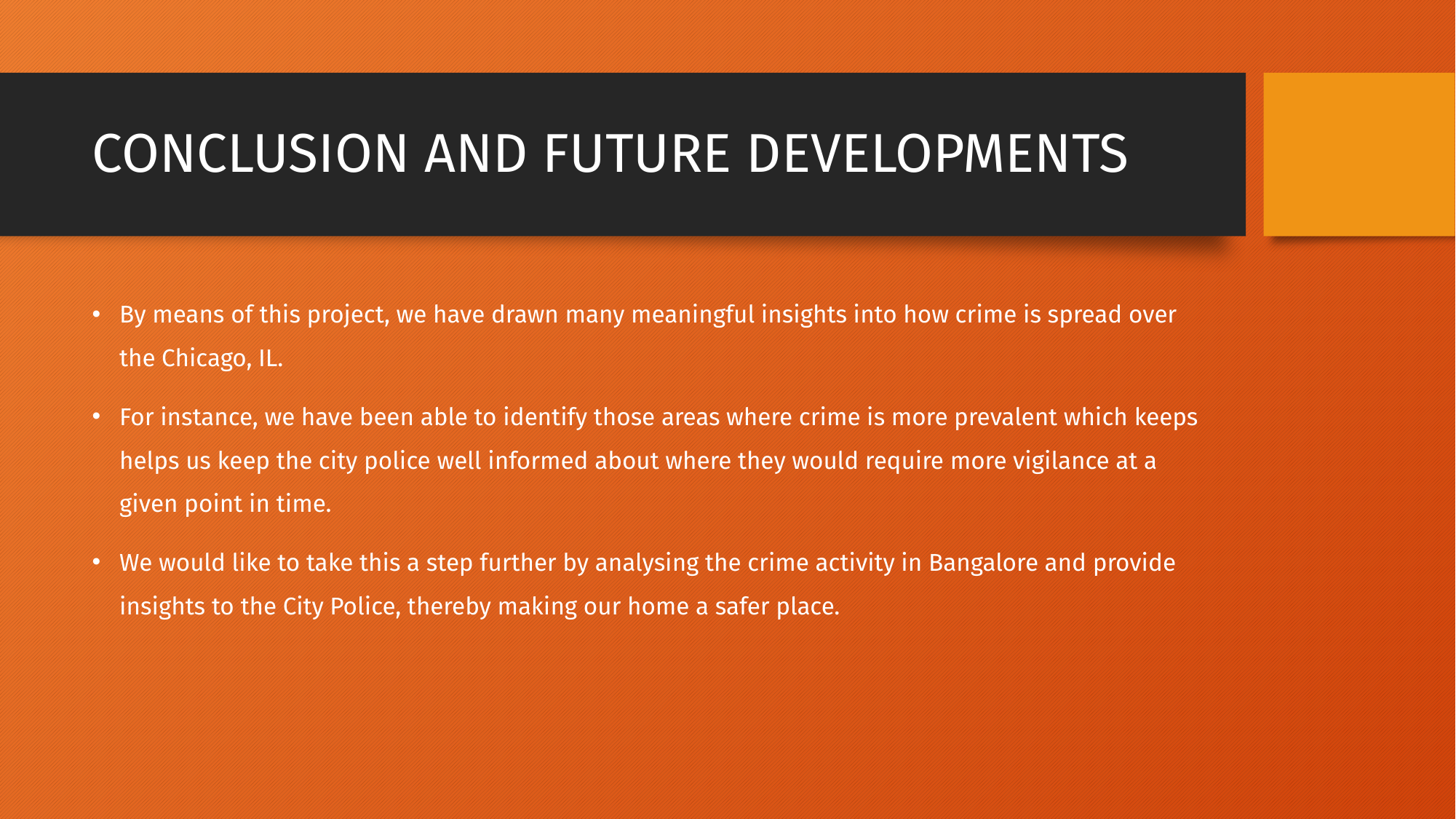

# CONCLUSION AND FUTURE DEVELOPMENTS
By means of this project, we have drawn many meaningful insights into how crime is spread over the Chicago, IL.
For instance, we have been able to identify those areas where crime is more prevalent which keeps helps us keep the city police well informed about where they would require more vigilance at a given point in time.
We would like to take this a step further by analysing the crime activity in Bangalore and provide insights to the City Police, thereby making our home a safer place.